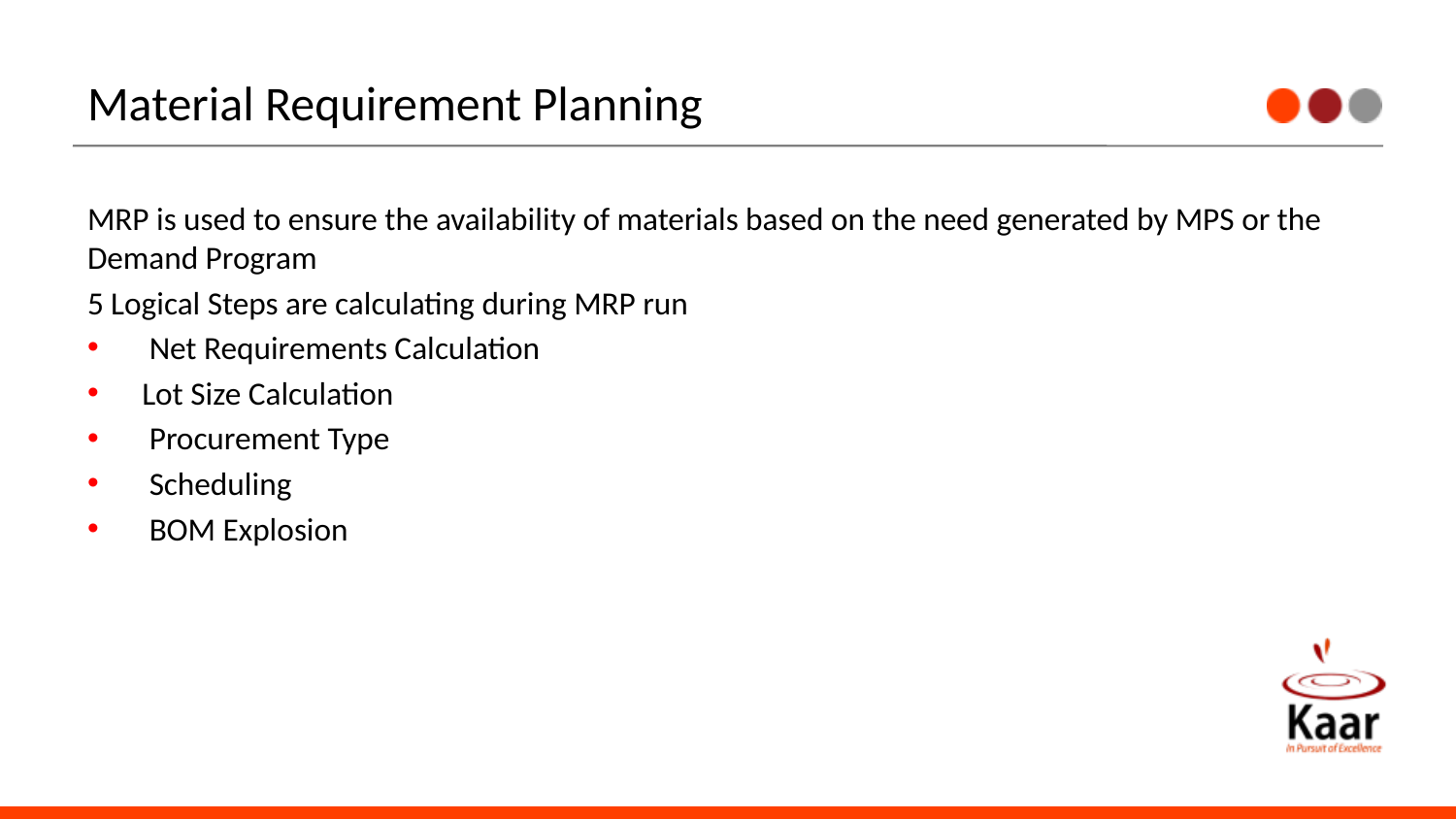

# Material Requirement Planning
MRP is used to ensure the availability of materials based on the need generated by MPS or the Demand Program
5 Logical Steps are calculating during MRP run
 Net Requirements Calculation
Lot Size Calculation
 Procurement Type
 Scheduling
 BOM Explosion